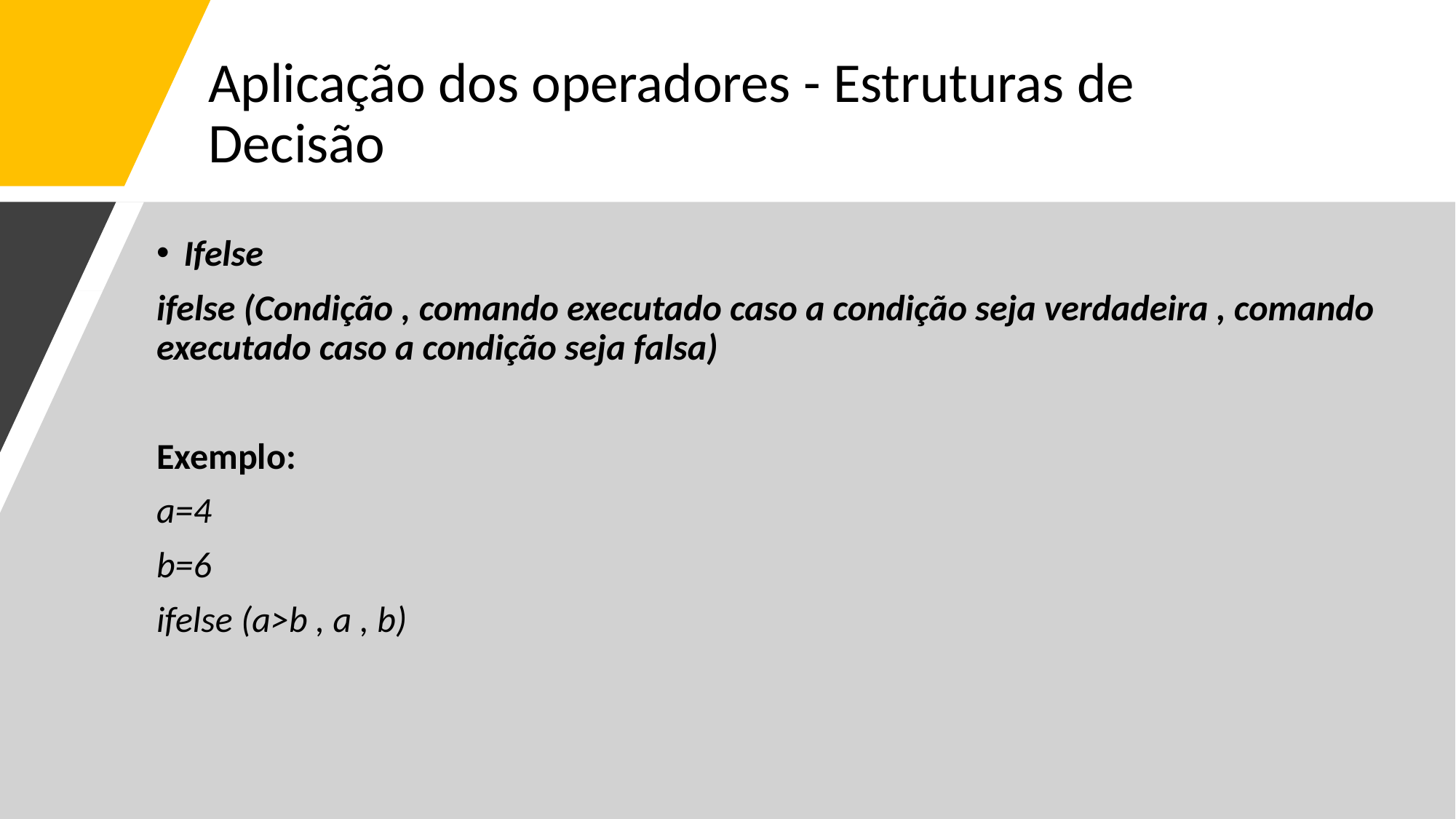

# Aplicação dos operadores - Estruturas de Decisão

Ifelse
ifelse (Condição , comando executado caso a condição seja verdadeira , comando executado caso a condição seja falsa)

Exemplo:
a=4
b=6
ifelse (a>b , a , b)